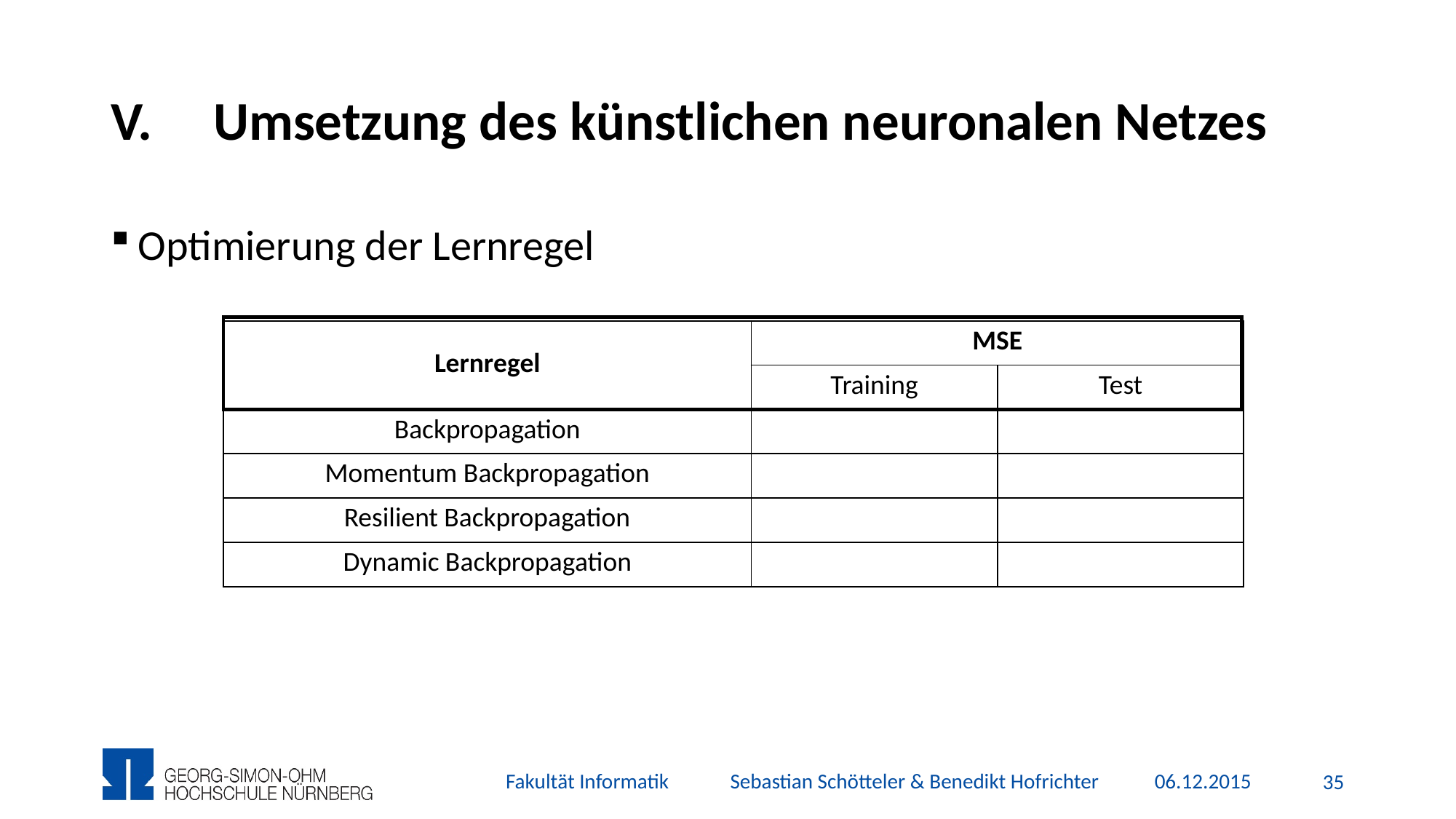

# Umsetzung des künstlichen neuronalen Netzes
Optimierung der Lernregel

| Lernregel | MSE |  |
| --- | --- | --- |
|  | Training | Test |
| Backpropagation |  |  |
| Momentum Backpropagation |  |  |
| Resilient Backpropagation |  |  |
| Dynamic Backpropagation |  |  |
Fakultät Informatik             Sebastian Schötteler & Benedikt Hofrichter
06.12.2015
35